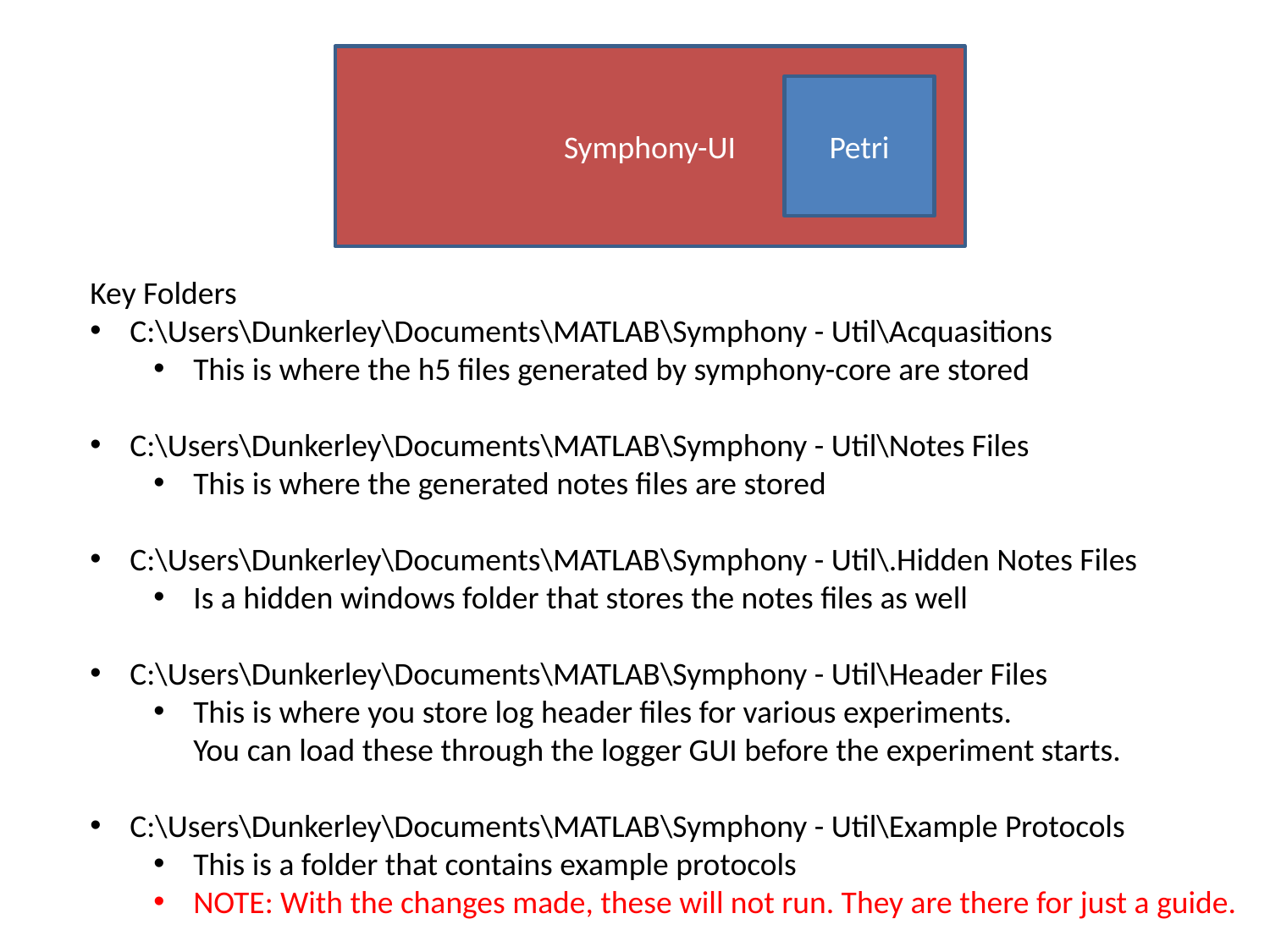

Symphony-UI
Petri
Key Folders
C:\Users\Dunkerley\Documents\MATLAB\Symphony - Util\Acquasitions
This is where the h5 files generated by symphony-core are stored
C:\Users\Dunkerley\Documents\MATLAB\Symphony - Util\Notes Files
This is where the generated notes files are stored
C:\Users\Dunkerley\Documents\MATLAB\Symphony - Util\.Hidden Notes Files
Is a hidden windows folder that stores the notes files as well
C:\Users\Dunkerley\Documents\MATLAB\Symphony - Util\Header Files
This is where you store log header files for various experiments.
You can load these through the logger GUI before the experiment starts.
C:\Users\Dunkerley\Documents\MATLAB\Symphony - Util\Example Protocols
This is a folder that contains example protocols
NOTE: With the changes made, these will not run. They are there for just a guide.